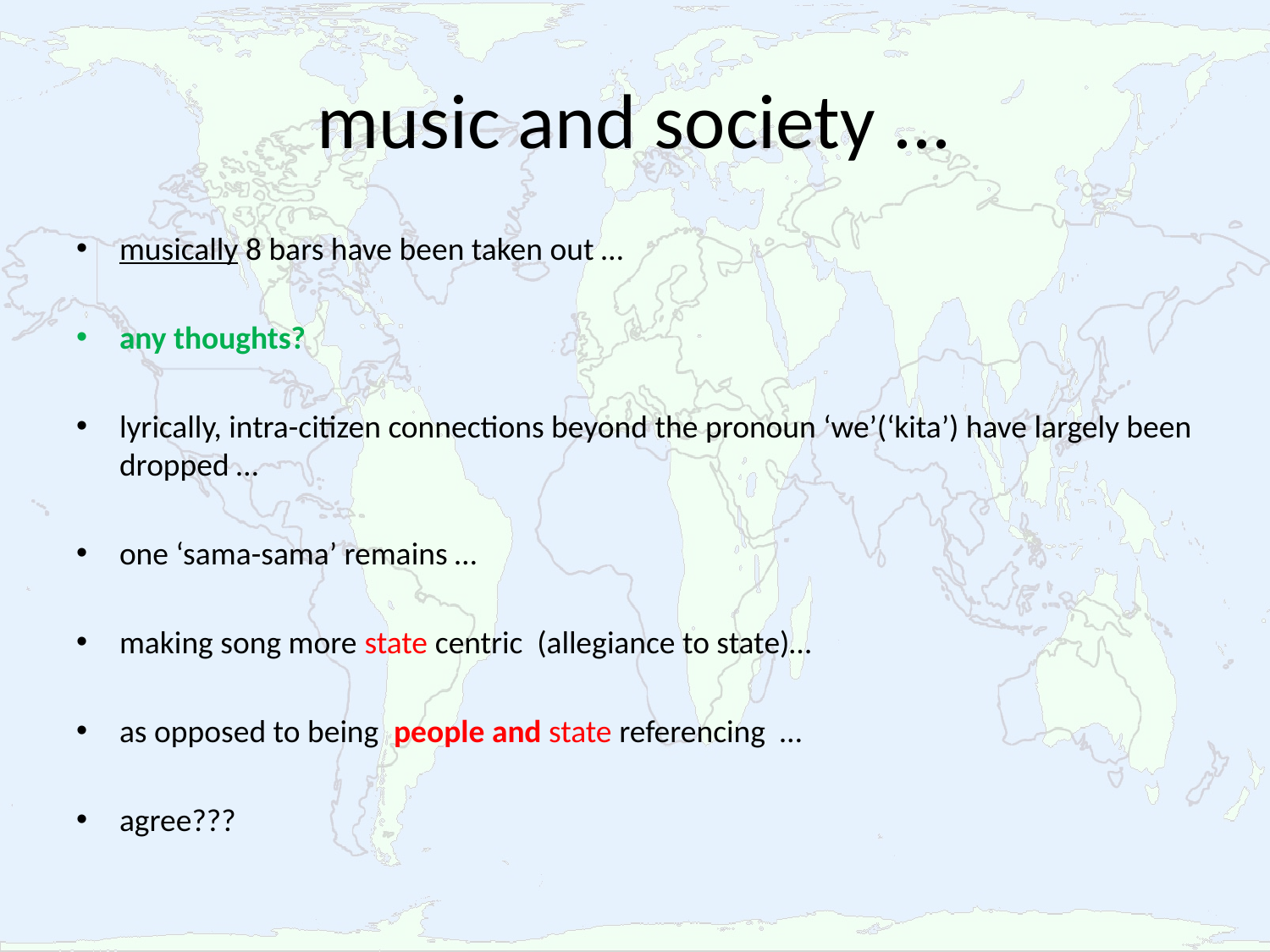

# music and society ...
musically 8 bars have been taken out …

any thoughts?

lyrically, intra-citizen connections beyond the pronoun ‘we’(‘kita’) have largely been dropped …

one ‘sama-sama’ remains …

making song more state centric  (allegiance to state)…

as opposed to being  people and state referencing  …

agree???